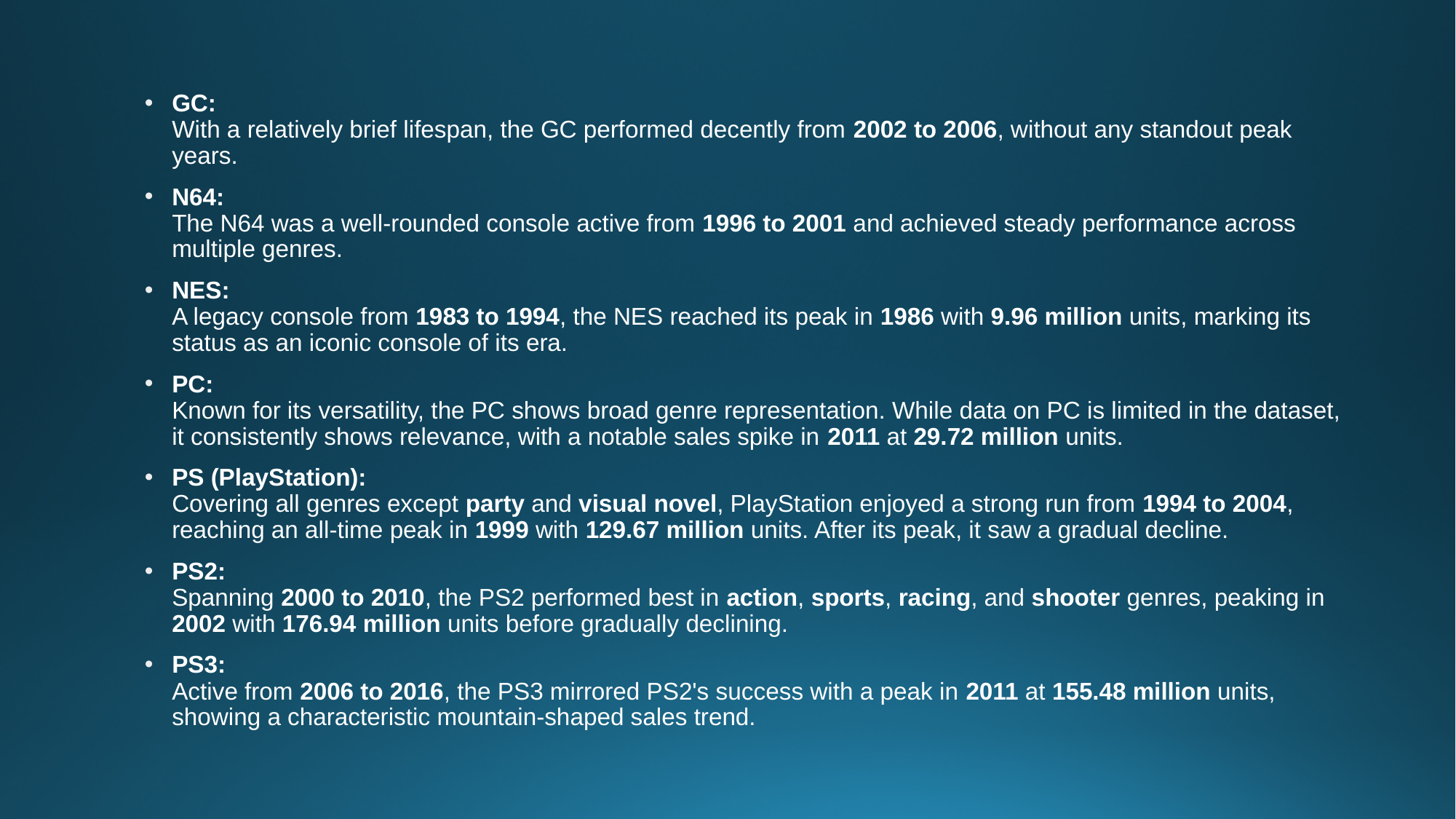

GC:
With a relatively brief lifespan, the GC performed decently from 2002 to 2006, without any standout peak years.
N64:
The N64 was a well-rounded console active from 1996 to 2001 and achieved steady performance across multiple genres.
NES:
A legacy console from 1983 to 1994, the NES reached its peak in 1986 with 9.96 million units, marking its status as an iconic console of its era.
PC:
Known for its versatility, the PC shows broad genre representation. While data on PC is limited in the dataset, it consistently shows relevance, with a notable sales spike in 2011 at 29.72 million units.
PS (PlayStation):
Covering all genres except party and visual novel, PlayStation enjoyed a strong run from 1994 to 2004, reaching an all-time peak in 1999 with 129.67 million units. After its peak, it saw a gradual decline.
PS2:
Spanning 2000 to 2010, the PS2 performed best in action, sports, racing, and shooter genres, peaking in 2002 with 176.94 million units before gradually declining.
PS3:
Active from 2006 to 2016, the PS3 mirrored PS2's success with a peak in 2011 at 155.48 million units, showing a characteristic mountain-shaped sales trend.